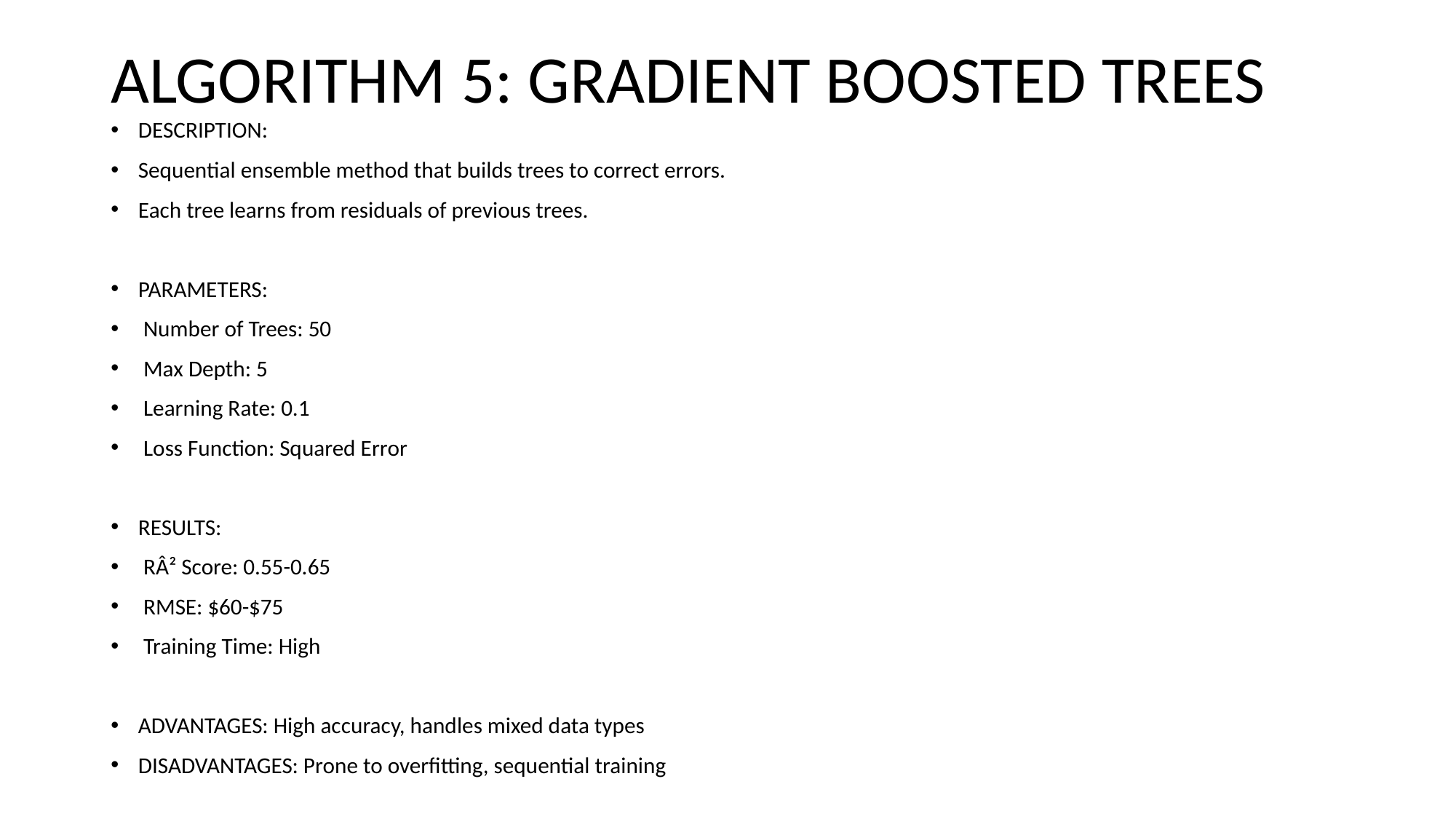

# ALGORITHM 5: GRADIENT BOOSTED TREES
DESCRIPTION:
Sequential ensemble method that builds trees to correct errors.
Each tree learns from residuals of previous trees.

PARAMETERS:
 Number of Trees: 50
 Max Depth: 5
 Learning Rate: 0.1
 Loss Function: Squared Error

RESULTS:
 RÂ² Score: 0.55-0.65
 RMSE: $60-$75
 Training Time: High

ADVANTAGES: High accuracy, handles mixed data types
DISADVANTAGES: Prone to overfitting, sequential training